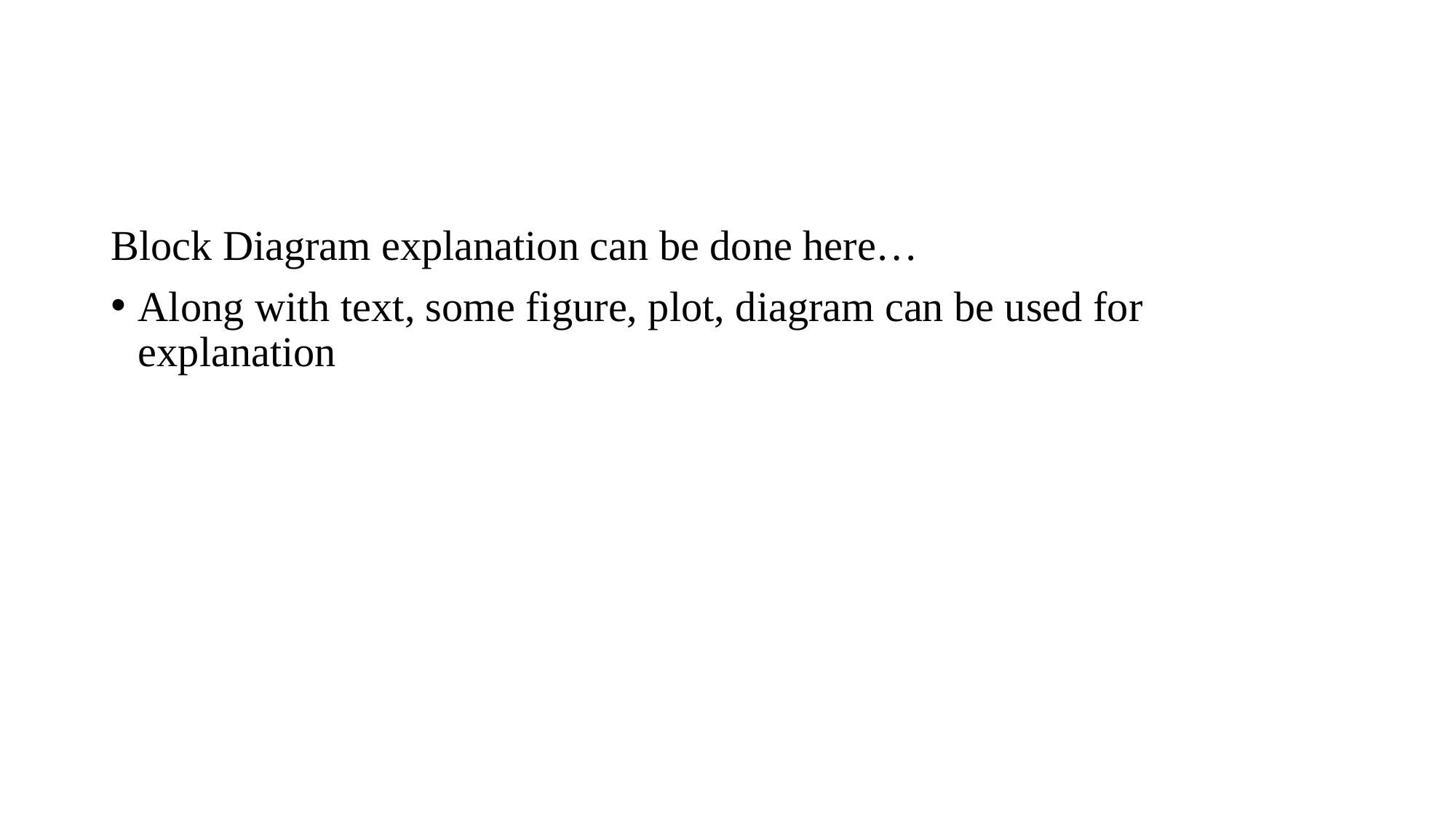

#
Block Diagram explanation can be done here…
Along with text, some figure, plot, diagram can be used for explanation